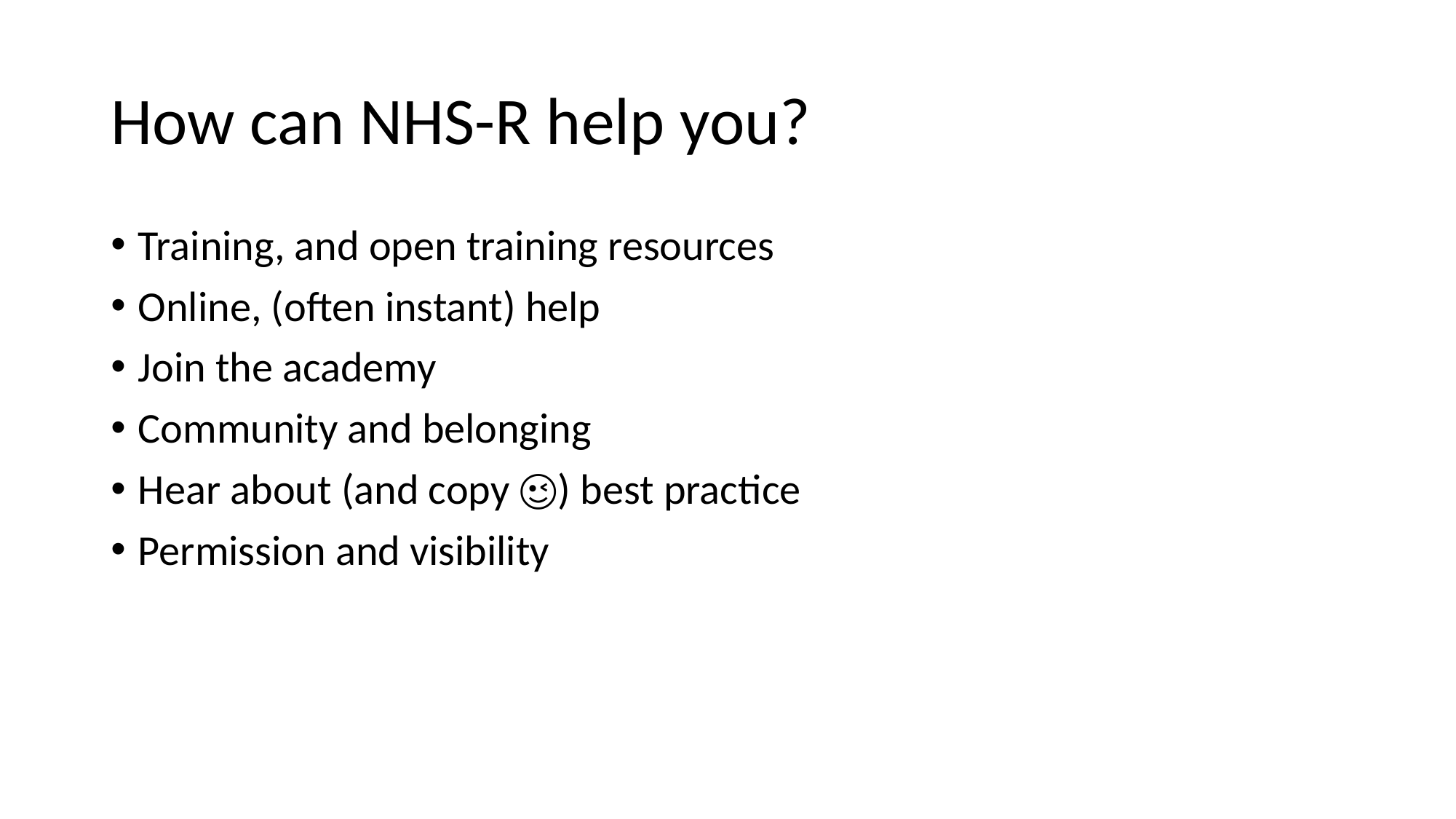

# How can NHS-R help you?
Training, and open training resources
Online, (often instant) help
Join the academy
Community and belonging
Hear about (and copy 😉) best practice
Permission and visibility